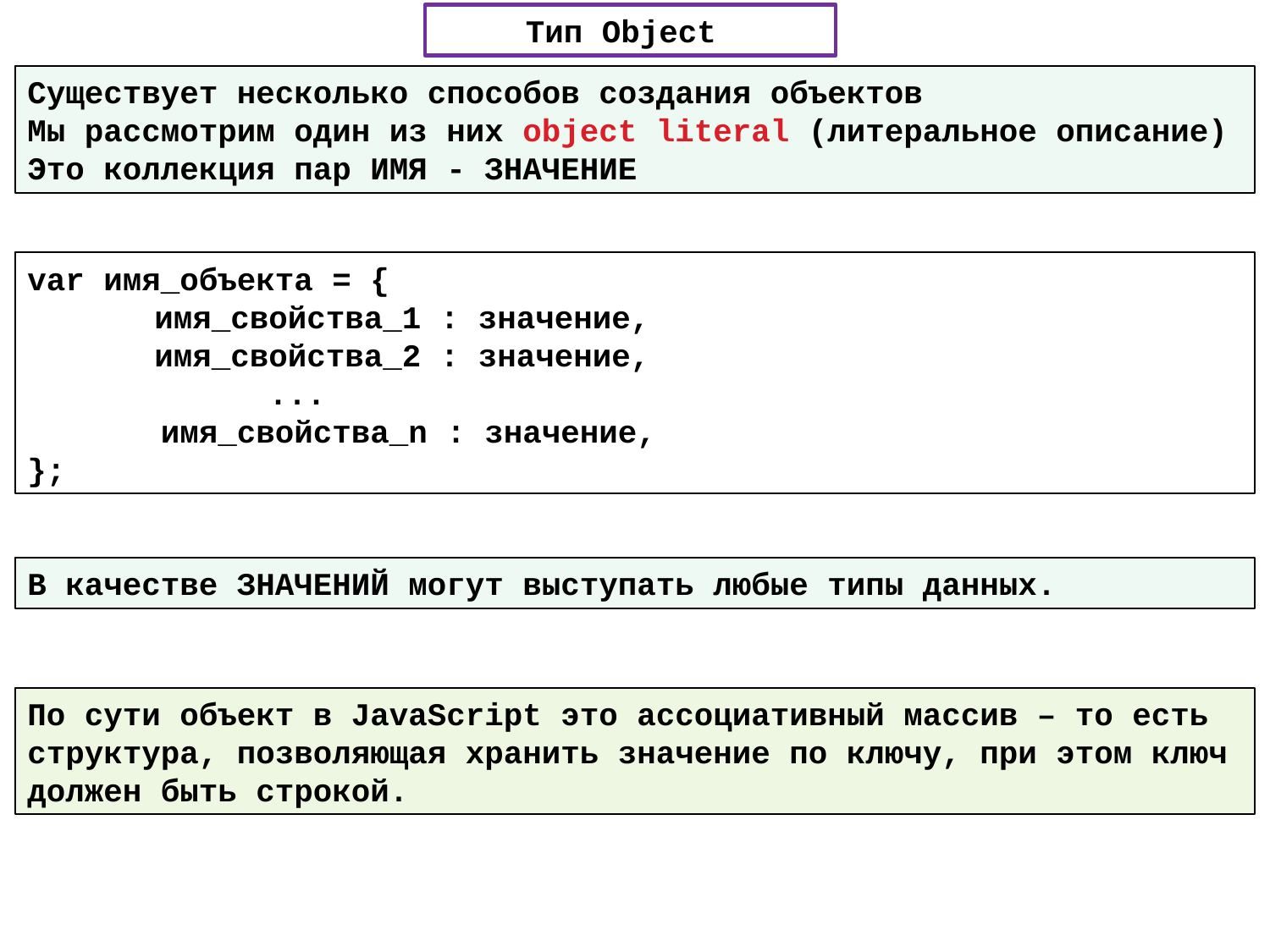

Тип Object
Существует несколько способов создания объектов
Мы рассмотрим один из них object literal (литеральное описание)
Это коллекция пар ИМЯ - ЗНАЧЕНИЕ
var имя_объекта = {
	имя_свойства_1 : значение,
	имя_свойства_2 : значение,
	      ...
       имя_свойства_n : значение,
};
В качестве ЗНАЧЕНИЙ могут выступать любые типы данных.
По сути объект в JavaScript это ассоциативный массив – то есть структура, позволяющая хранить значение по ключу, при этом ключ должен быть строкой.